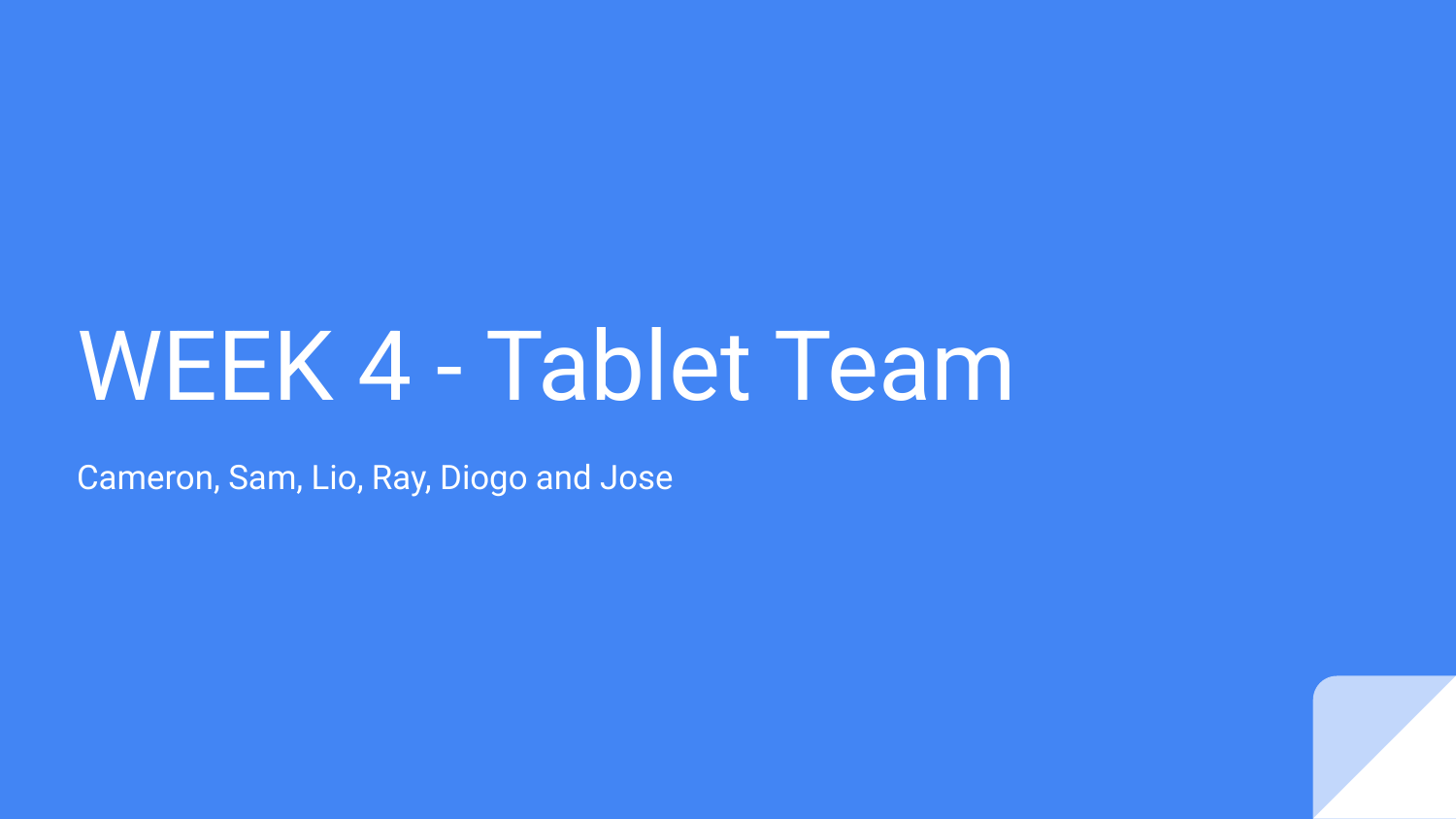

# WEEK 4 - Tablet Team
Cameron, Sam, Lio, Ray, Diogo and Jose